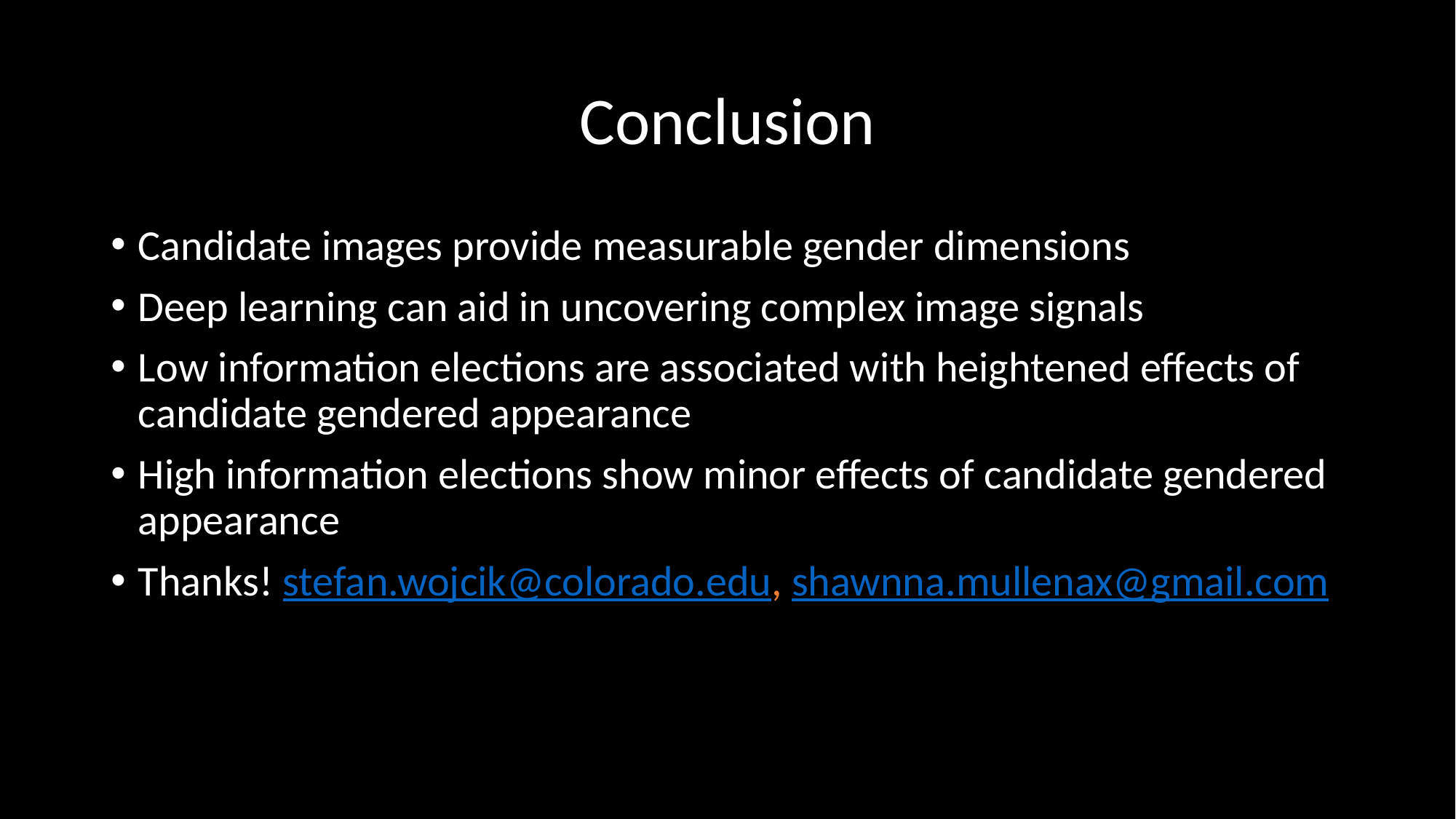

# Conclusion
Candidate images provide measurable gender dimensions
Deep learning can aid in uncovering complex image signals
Low information elections are associated with heightened effects of candidate gendered appearance
High information elections show minor effects of candidate gendered appearance
Thanks! stefan.wojcik@colorado.edu, shawnna.mullenax@gmail.com